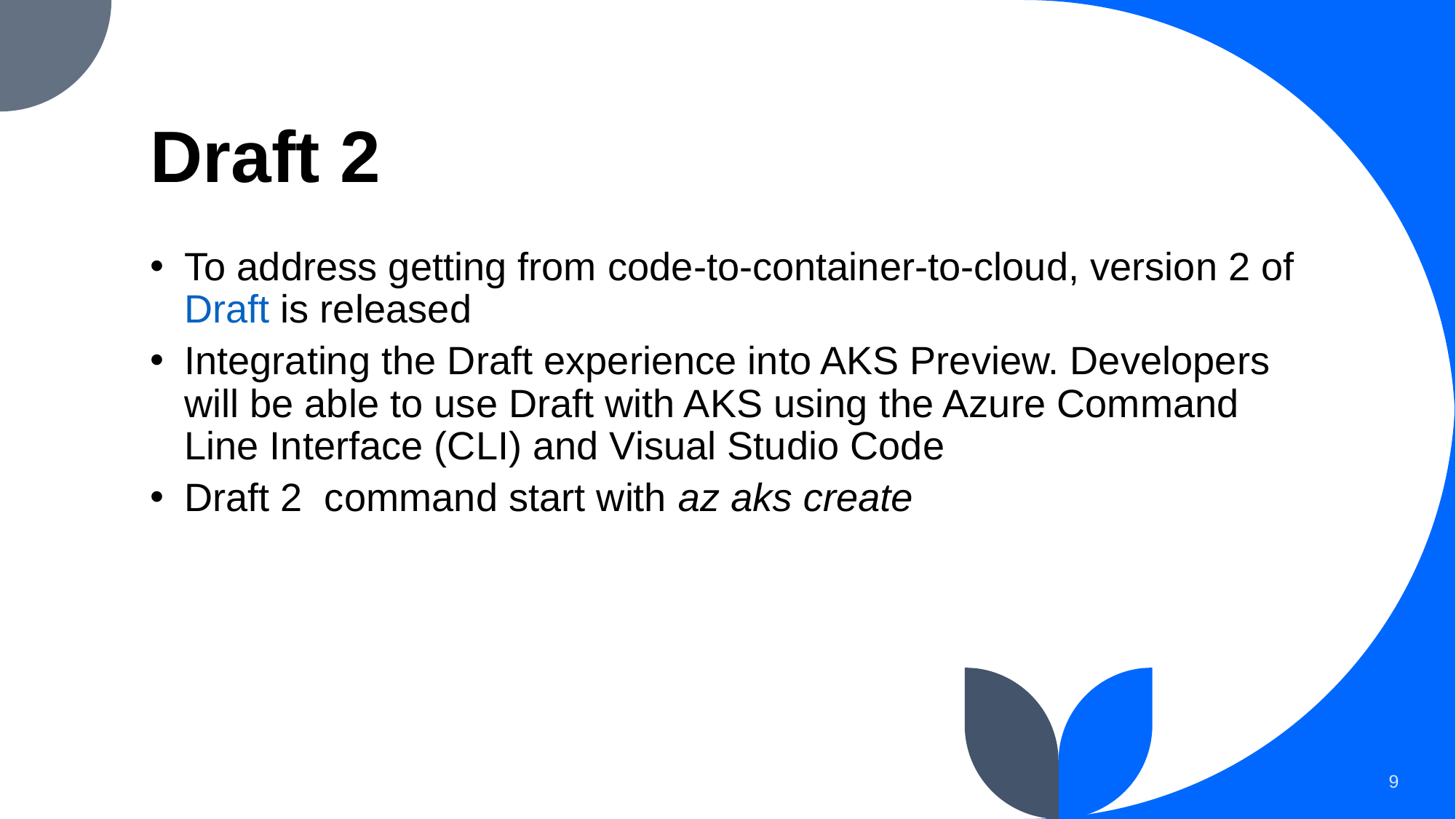

# Draft 2
To address getting from code-to-container-to-cloud, version 2 of Draft is released
Integrating the Draft experience into AKS Preview. Developers will be able to use Draft with AKS using the Azure Command Line Interface (CLI) and Visual Studio Code
Draft 2  command start with az aks create
9